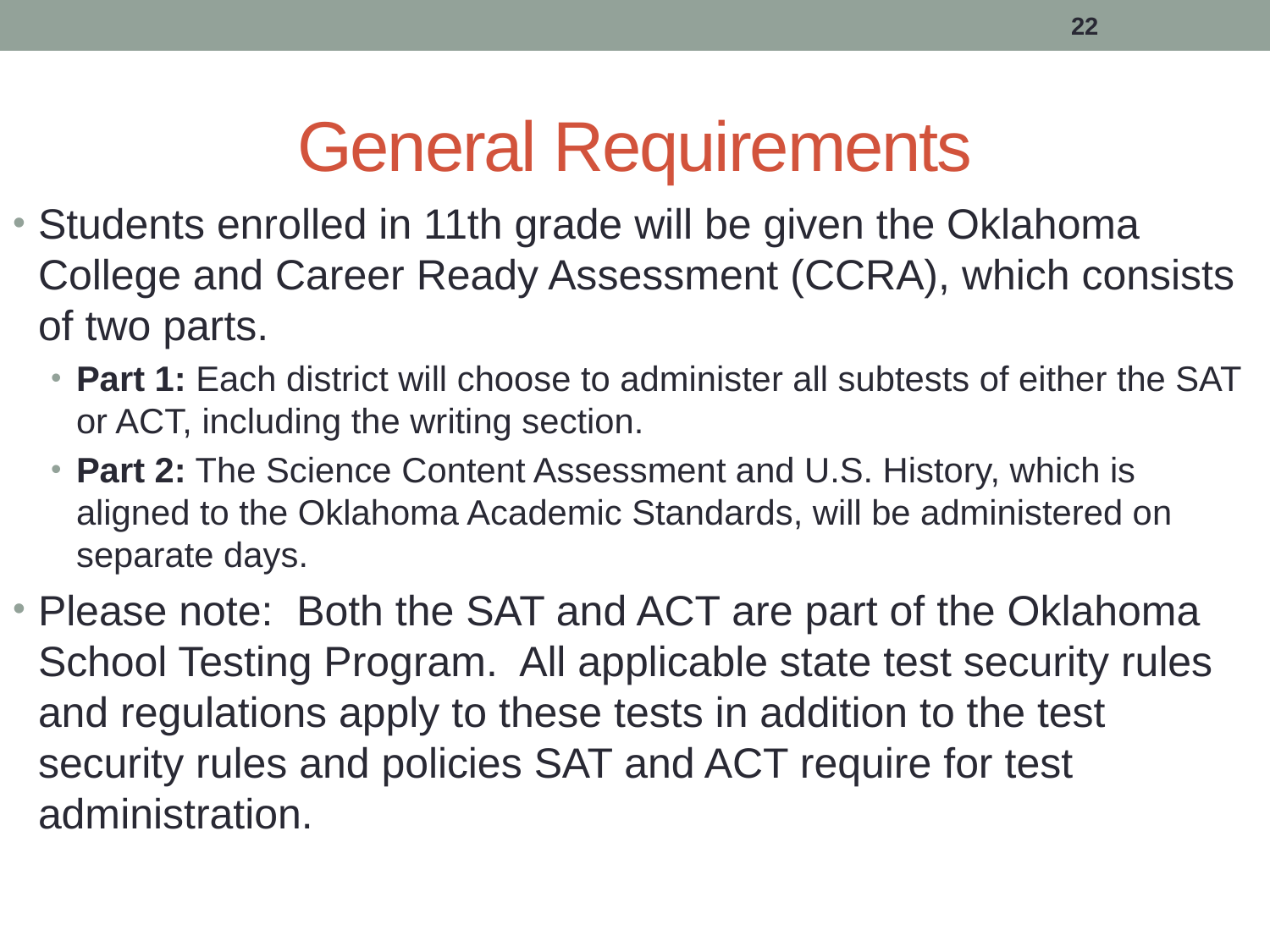

22
# General Requirements
Students enrolled in 11th grade will be given the Oklahoma College and Career Ready Assessment (CCRA), which consists of two parts.
Part 1: Each district will choose to administer all subtests of either the SAT or ACT, including the writing section.
Part 2: The Science Content Assessment and U.S. History, which is aligned to the Oklahoma Academic Standards, will be administered on separate days.
Please note:  Both the SAT and ACT are part of the Oklahoma School Testing Program.  All applicable state test security rules and regulations apply to these tests in addition to the test security rules and policies SAT and ACT require for test administration.